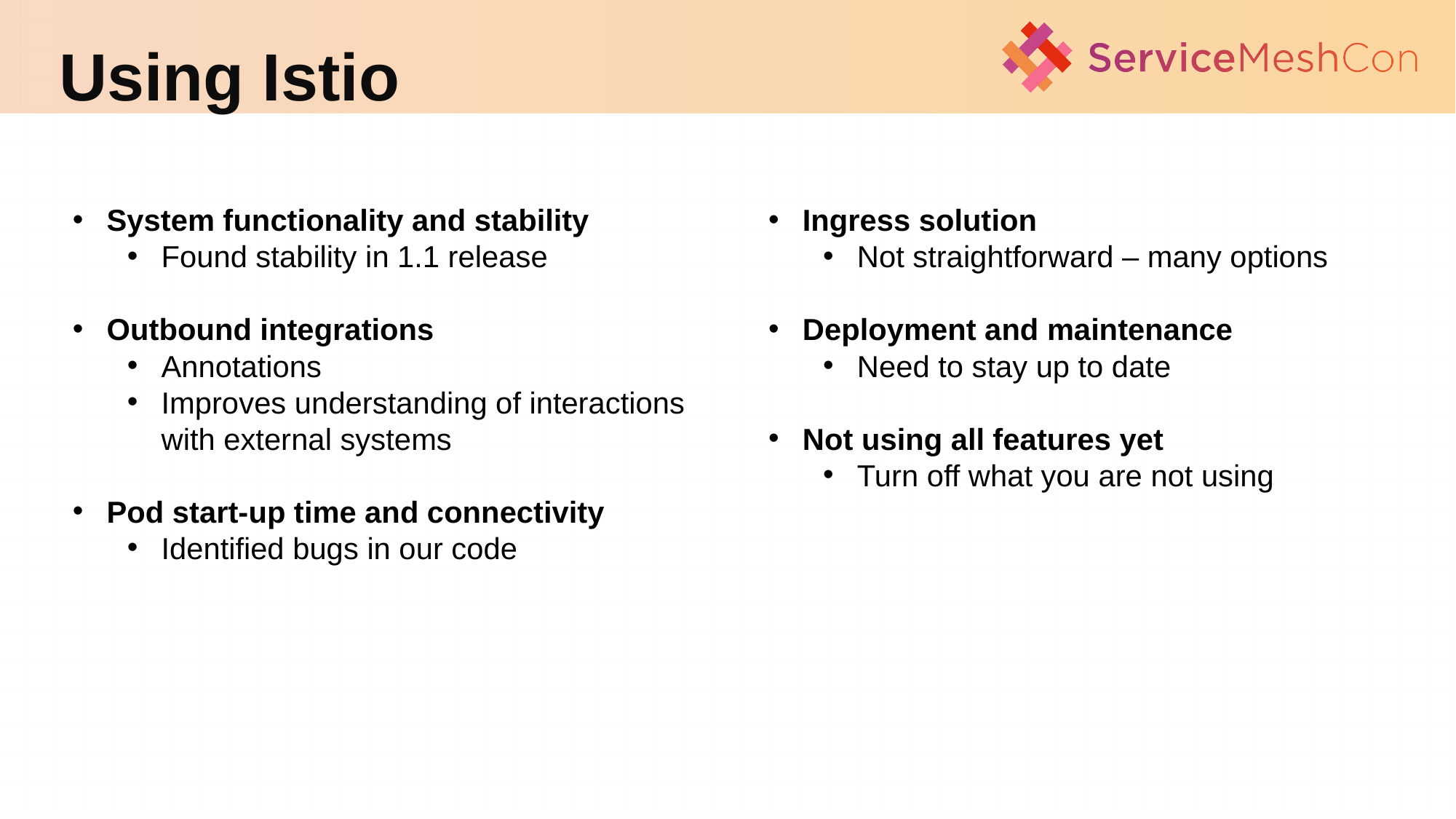

Using Istio
Ingress solution
Not straightforward – many options

Deployment and maintenance
Need to stay up to date

Not using all features yet
Turn off what you are not using
System functionality and stability
Found stability in 1.1 release

Outbound integrations
Annotations
Improves understanding of interactions with external systems

Pod start-up time and connectivity
Identified bugs in our code